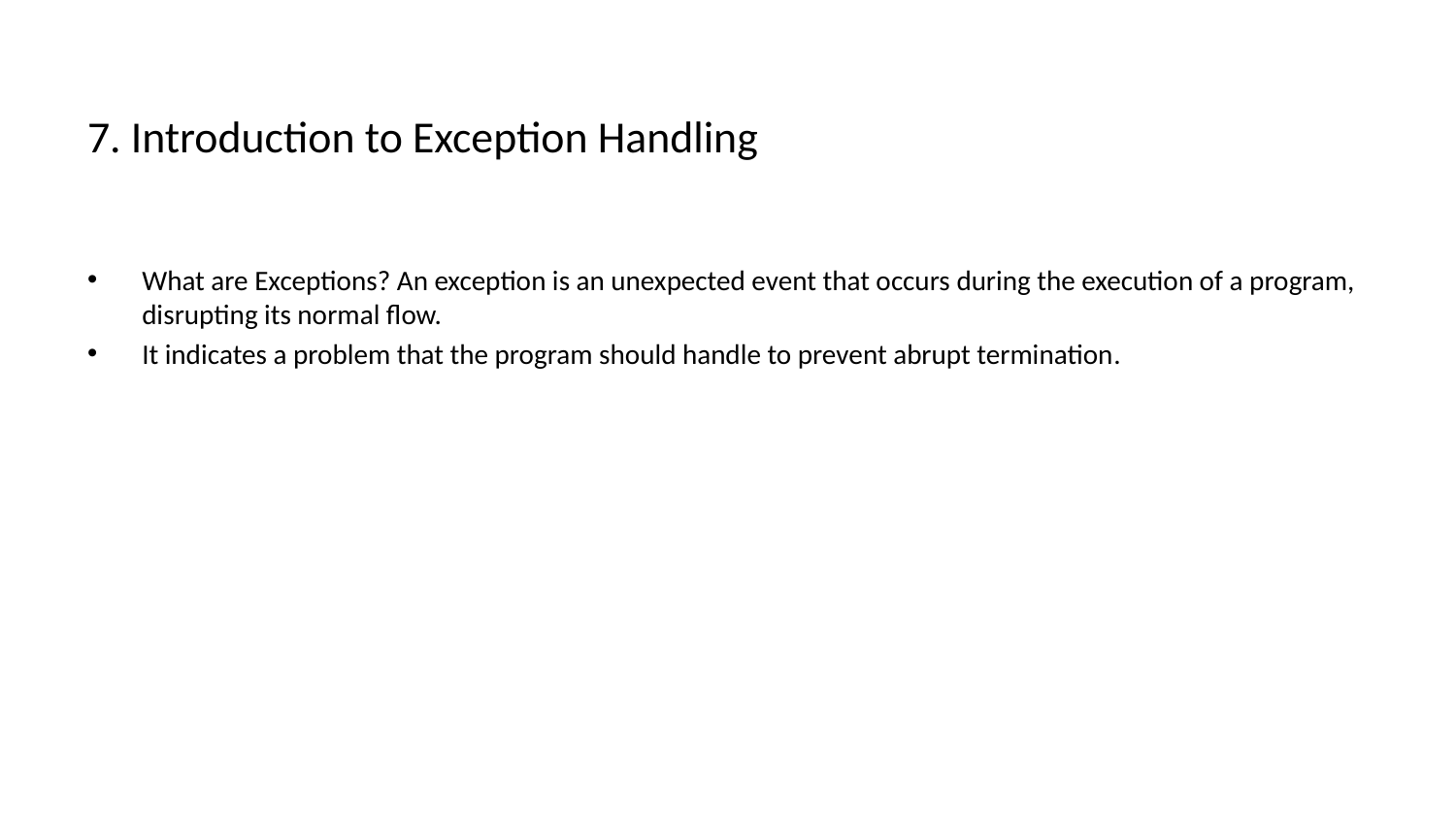

# 7. Introduction to Exception Handling
What are Exceptions? An exception is an unexpected event that occurs during the execution of a program, disrupting its normal flow.
It indicates a problem that the program should handle to prevent abrupt termination.